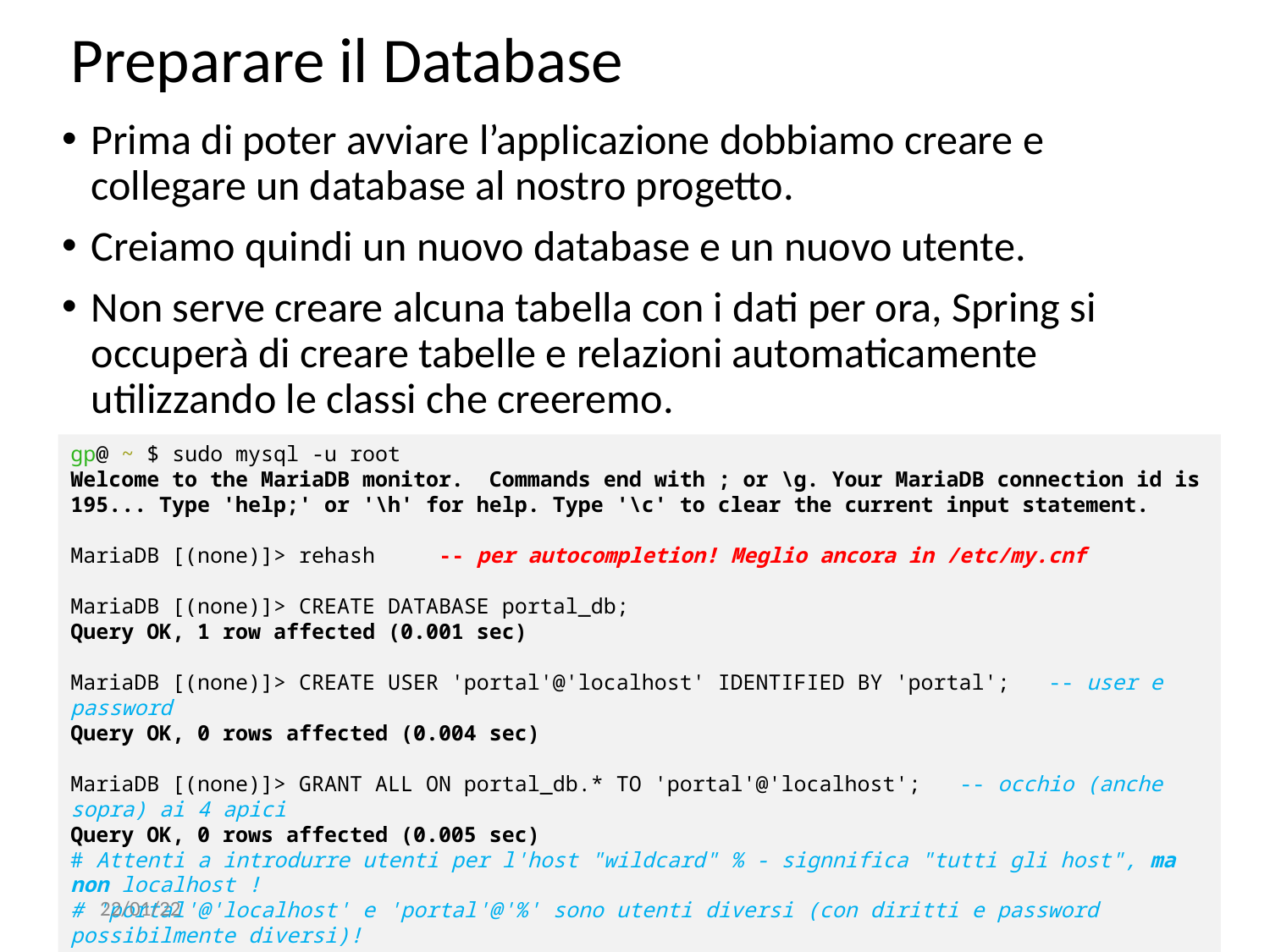

# Preparare il Database
Prima di poter avviare l’applicazione dobbiamo creare e collegare un database al nostro progetto.
Creiamo quindi un nuovo database e un nuovo utente.
Non serve creare alcuna tabella con i dati per ora, Spring si occuperà di creare tabelle e relazioni automaticamente utilizzando le classi che creeremo.
gp@ ~ $ sudo mysql -u root
Welcome to the MariaDB monitor.  Commands end with ; or \g. Your MariaDB connection id is 195... Type 'help;' or '\h' for help. Type '\c' to clear the current input statement.

MariaDB [(none)]> rehash     -- per autocompletion! Meglio ancora in /etc/my.cnf

MariaDB [(none)]> CREATE DATABASE portal_db;
Query OK, 1 row affected (0.001 sec)

MariaDB [(none)]> CREATE USER 'portal'@'localhost' IDENTIFIED BY 'portal';   -- user e password
Query OK, 0 rows affected (0.004 sec)

MariaDB [(none)]> GRANT ALL ON portal_db.* TO 'portal'@'localhost';   -- occhio (anche sopra) ai 4 apici
Query OK, 0 rows affected (0.005 sec)
# Attenti a introdurre utenti per l'host "wildcard" % - signnifica "tutti gli host", ma non localhost !
# 'portal'@'localhost' e 'portal'@'%' sono utenti diversi (con diritti e password possibilmente diversi)!
# vedi prossima slide
22/01/22
Web app SpringBoot con STS
12